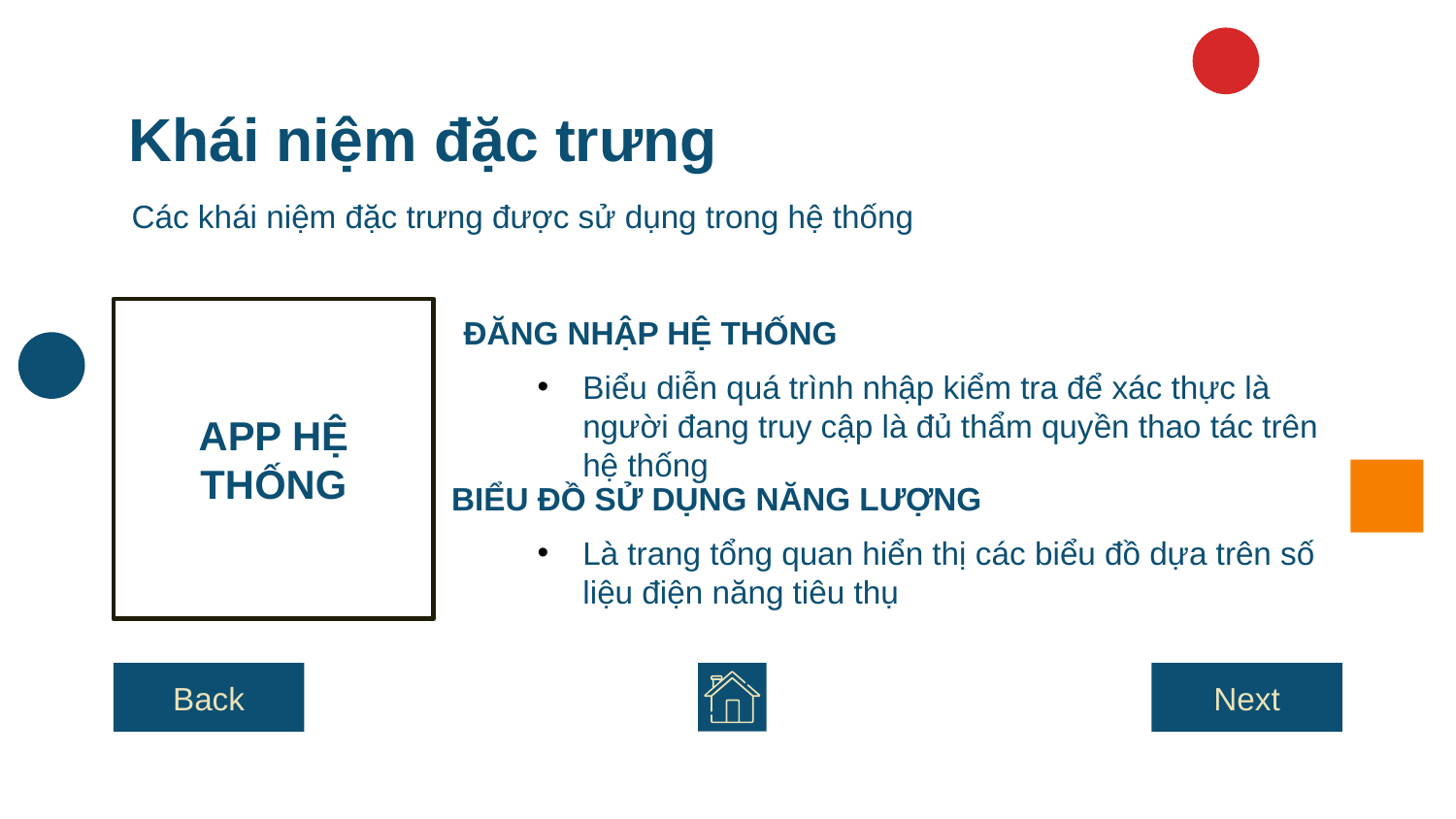

# Khái niệm đặc trưng
Các khái niệm đặc trưng được sử dụng trong hệ thống
APP HỆ THỐNG
ĐĂNG NHẬP HỆ THỐNG
Biểu diễn quá trình nhập kiểm tra để xác thực là người đang truy cập là đủ thẩm quyền thao tác trên hệ thống
BIỂU ĐỒ SỬ DỤNG NĂNG LƯỢNG
Là trang tổng quan hiển thị các biểu đồ dựa trên số liệu điện năng tiêu thụ
Back

Next